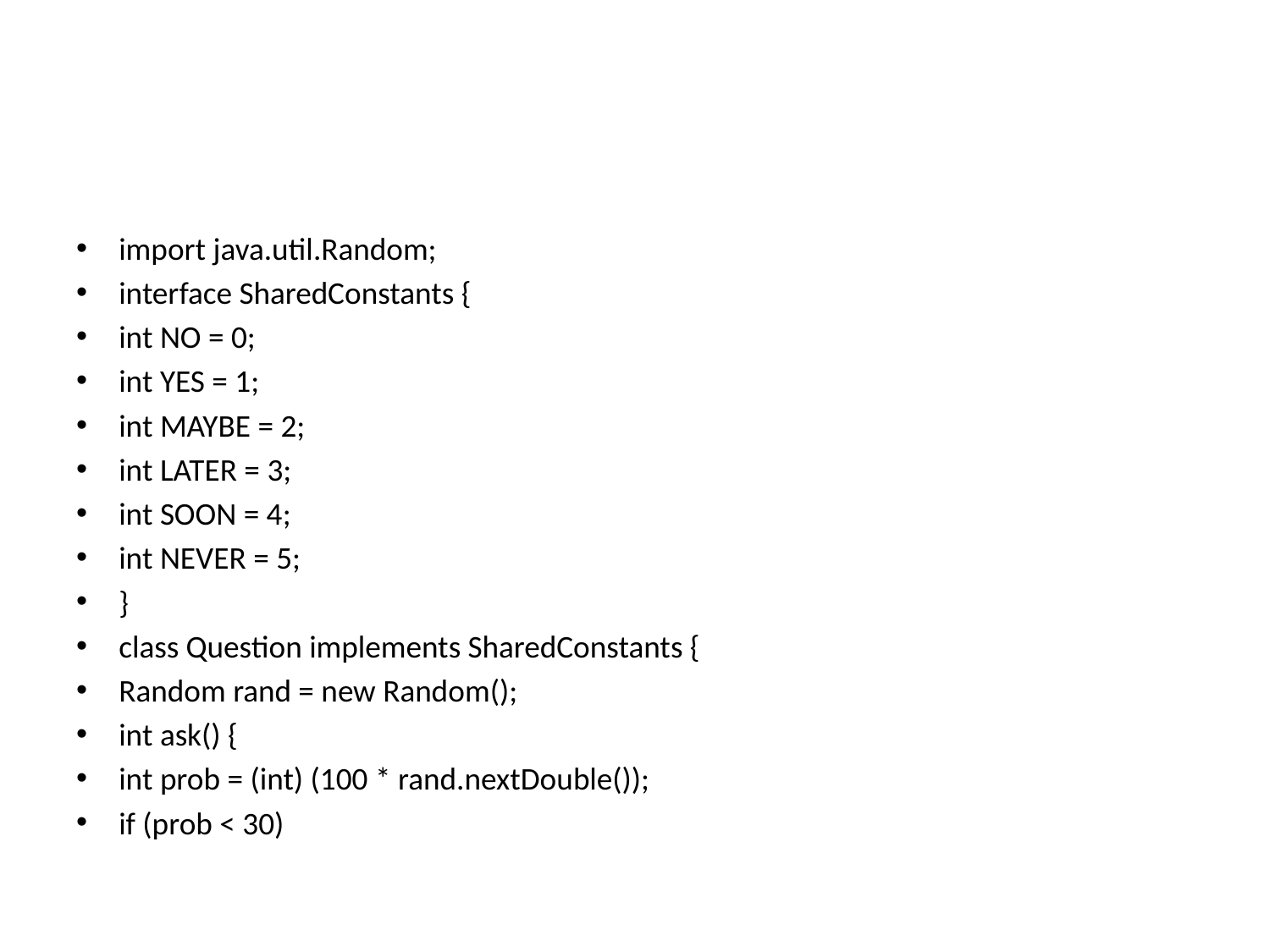

#
import java.util.Random;
interface SharedConstants {
int NO = 0;
int YES = 1;
int MAYBE = 2;
int LATER = 3;
int SOON = 4;
int NEVER = 5;
}
class Question implements SharedConstants {
Random rand = new Random();
int ask() {
int prob = (int) (100 * rand.nextDouble());
if (prob < 30)